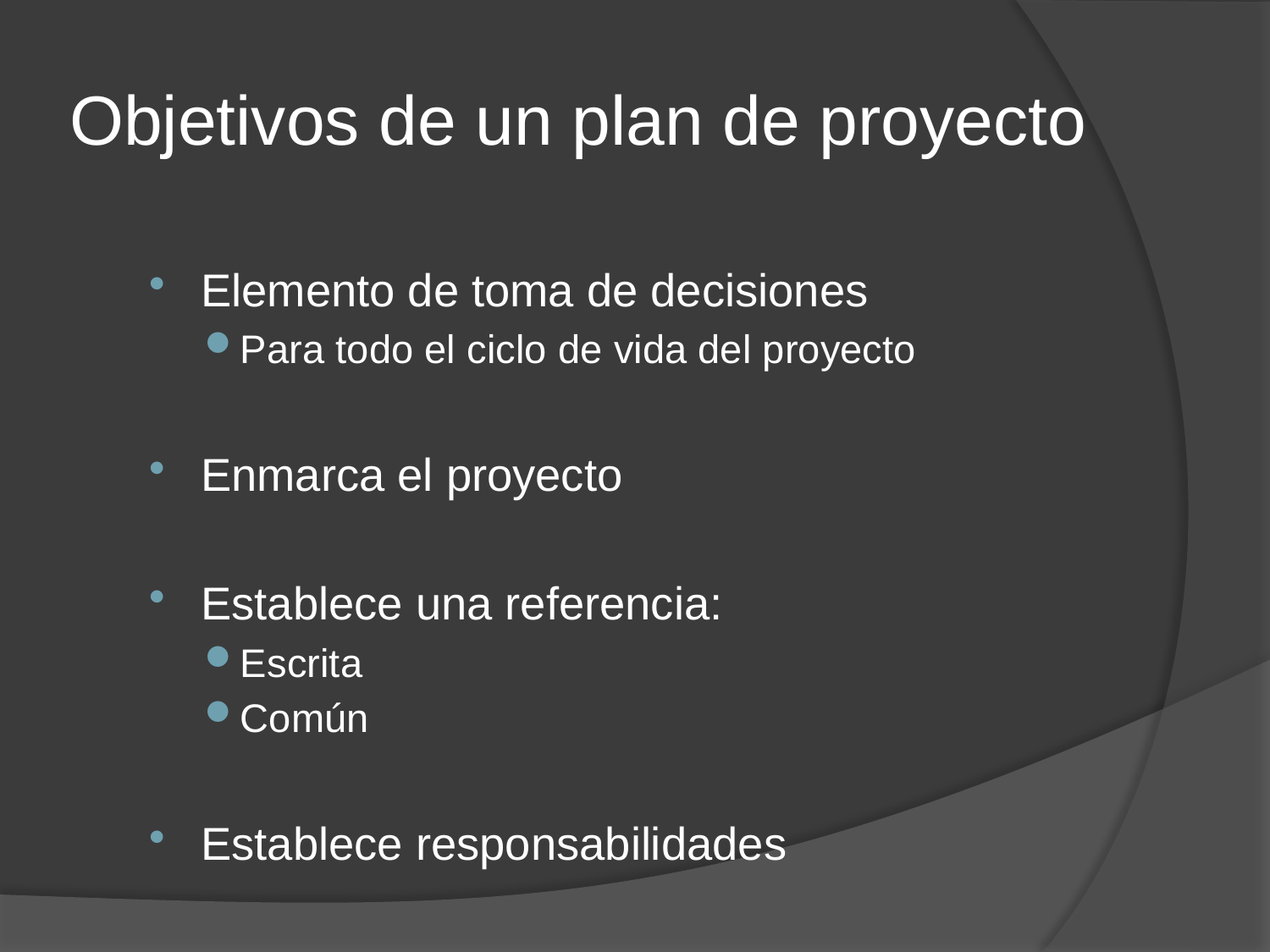

# Objetivos de un plan de proyecto
Elemento de toma de decisiones
Para todo el ciclo de vida del proyecto

Enmarca el proyecto

Establece una referencia:
Escrita
Común

Establece responsabilidades